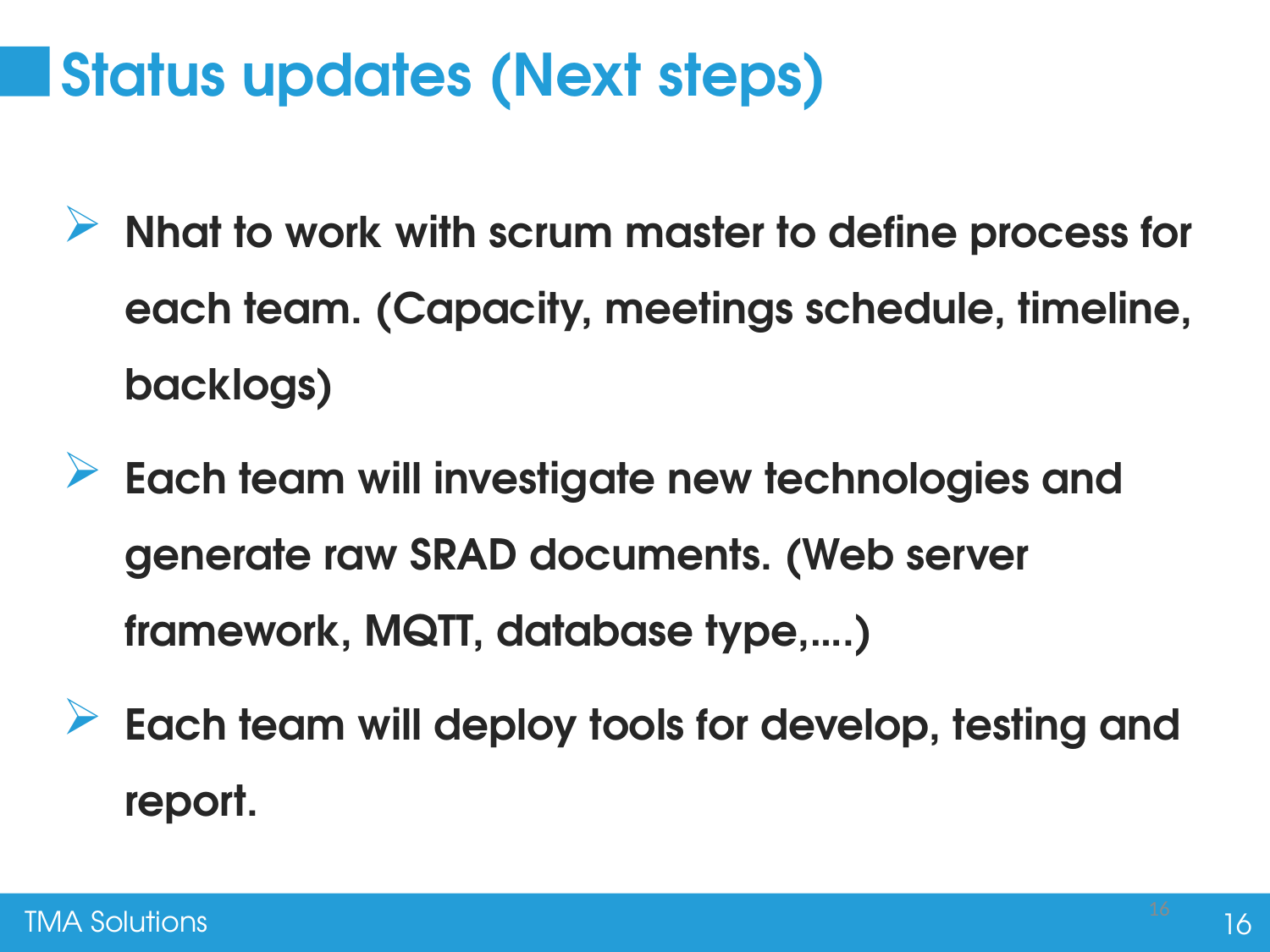

# Status updates (Next steps)
Nhat to work with scrum master to define process for each team. (Capacity, meetings schedule, timeline, backlogs)
Each team will investigate new technologies and generate raw SRAD documents. (Web server framework, MQTT, database type,….)
Each team will deploy tools for develop, testing and report.

16